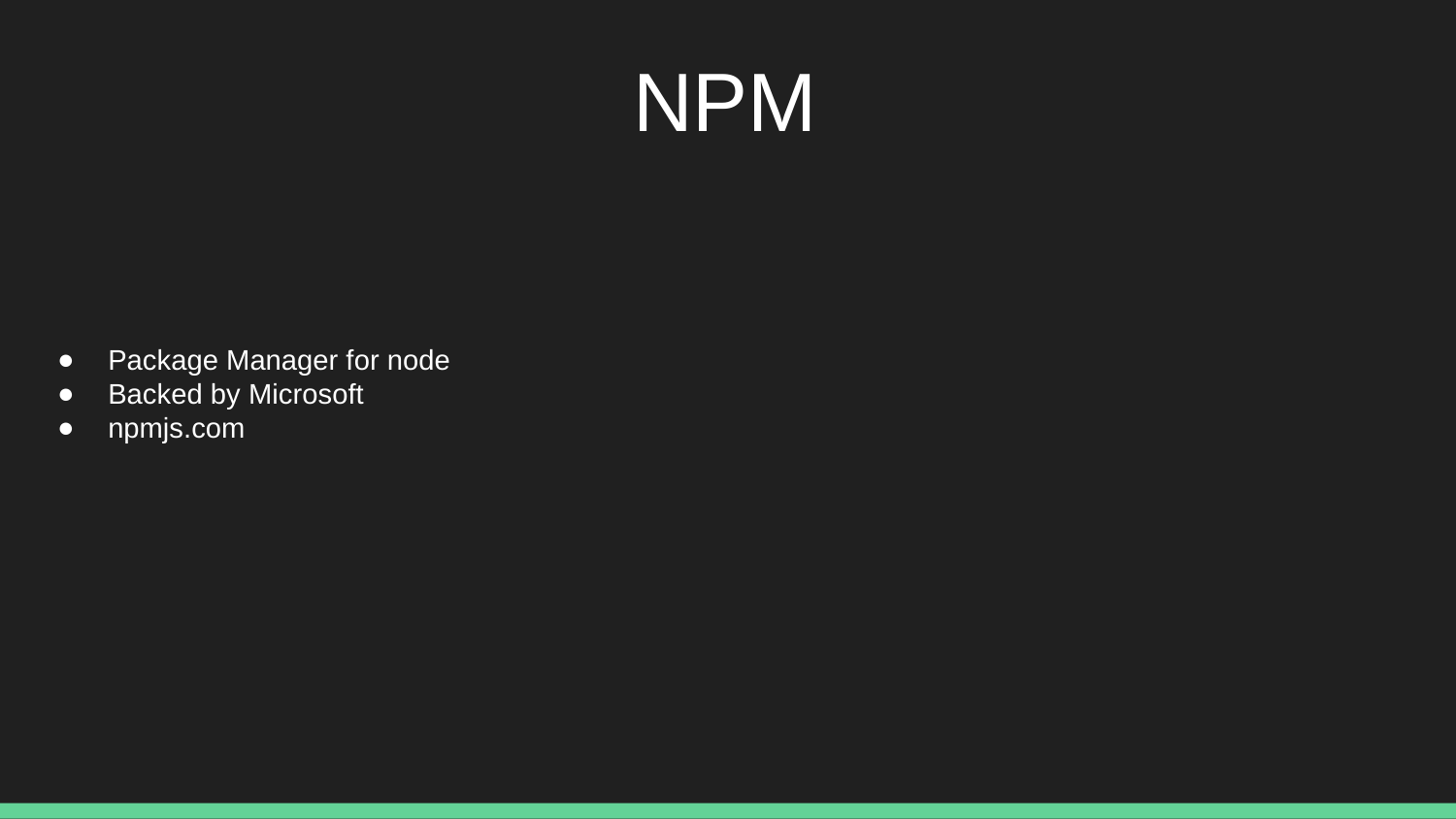

NPM

Package Manager for node
Backed by Microsoft
npmjs.com